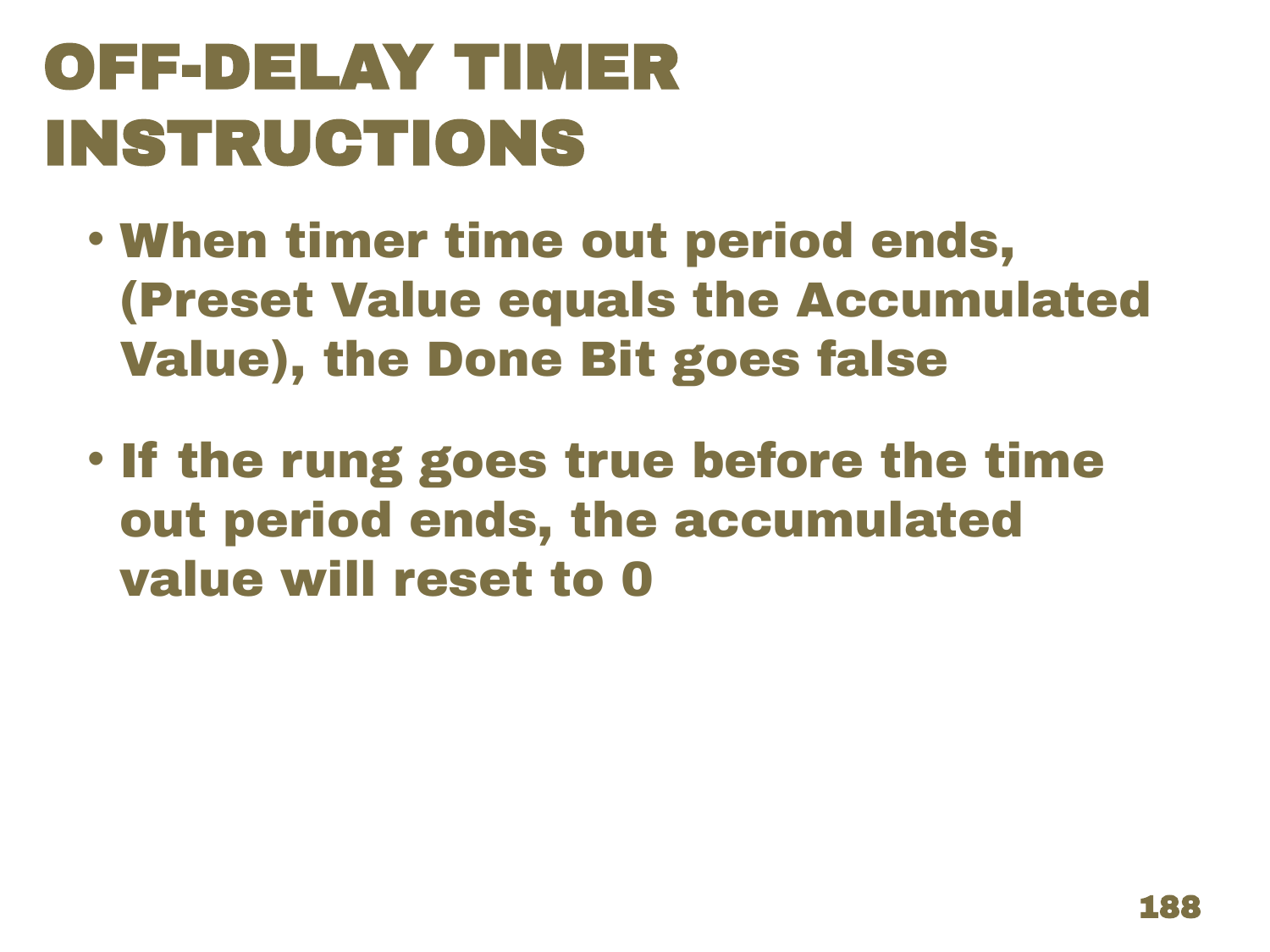

OFF-DELAY TIMER INSTRUCTIONS
When timer time out period ends,(Preset Value equals the Accumulated Value), the Done Bit goes false
If the rung goes true before the time out period ends, the accumulated value will reset to 0

188